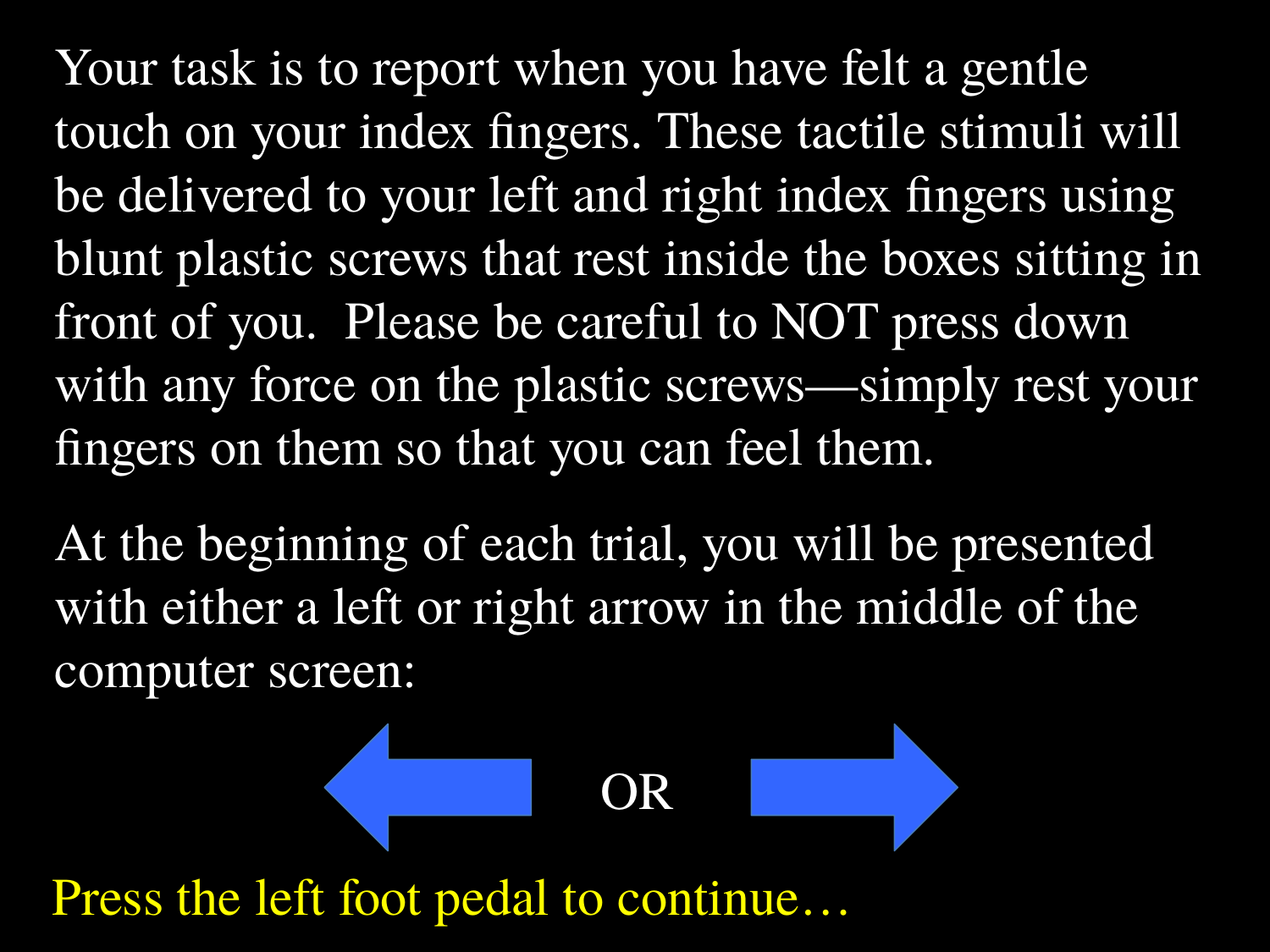

Your task is to report when you have felt a gentle touch on your index fingers. These tactile stimuli will be delivered to your left and right index fingers using blunt plastic screws that rest inside the boxes sitting in front of you.  Please be careful to NOT press down with any force on the plastic screws—simply rest your fingers on them so that you can feel them.

At the beginning of each trial, you will be presented with either a left or right arrow in the middle of the computer screen:

OR
Press the left foot pedal to continue…